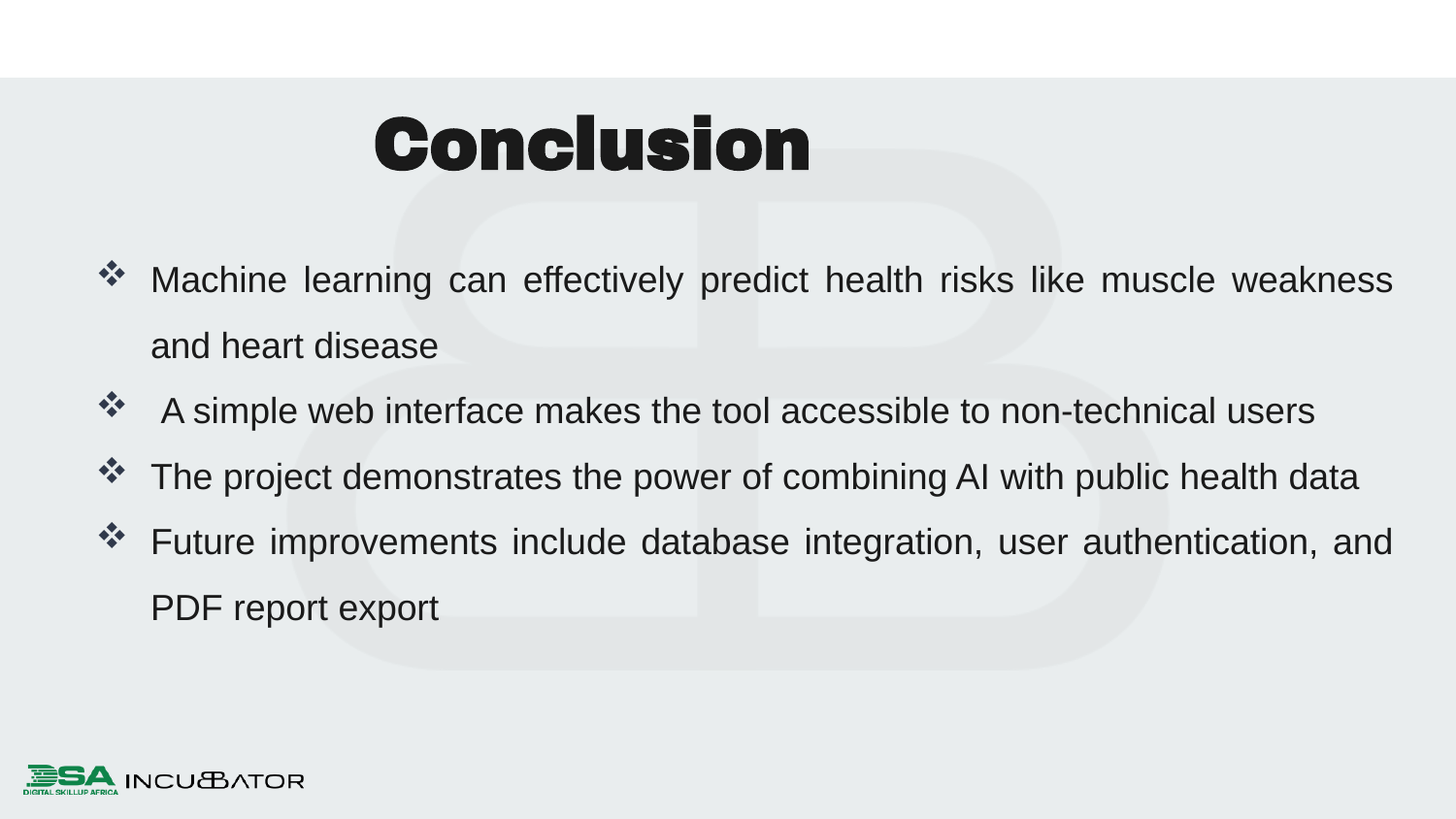

Conclusion

Machine learning can effectively predict health risks like muscle weakness and heart disease
 A simple web interface makes the tool accessible to non-technical users
The project demonstrates the power of combining AI with public health data
Future improvements include database integration, user authentication, and PDF report export